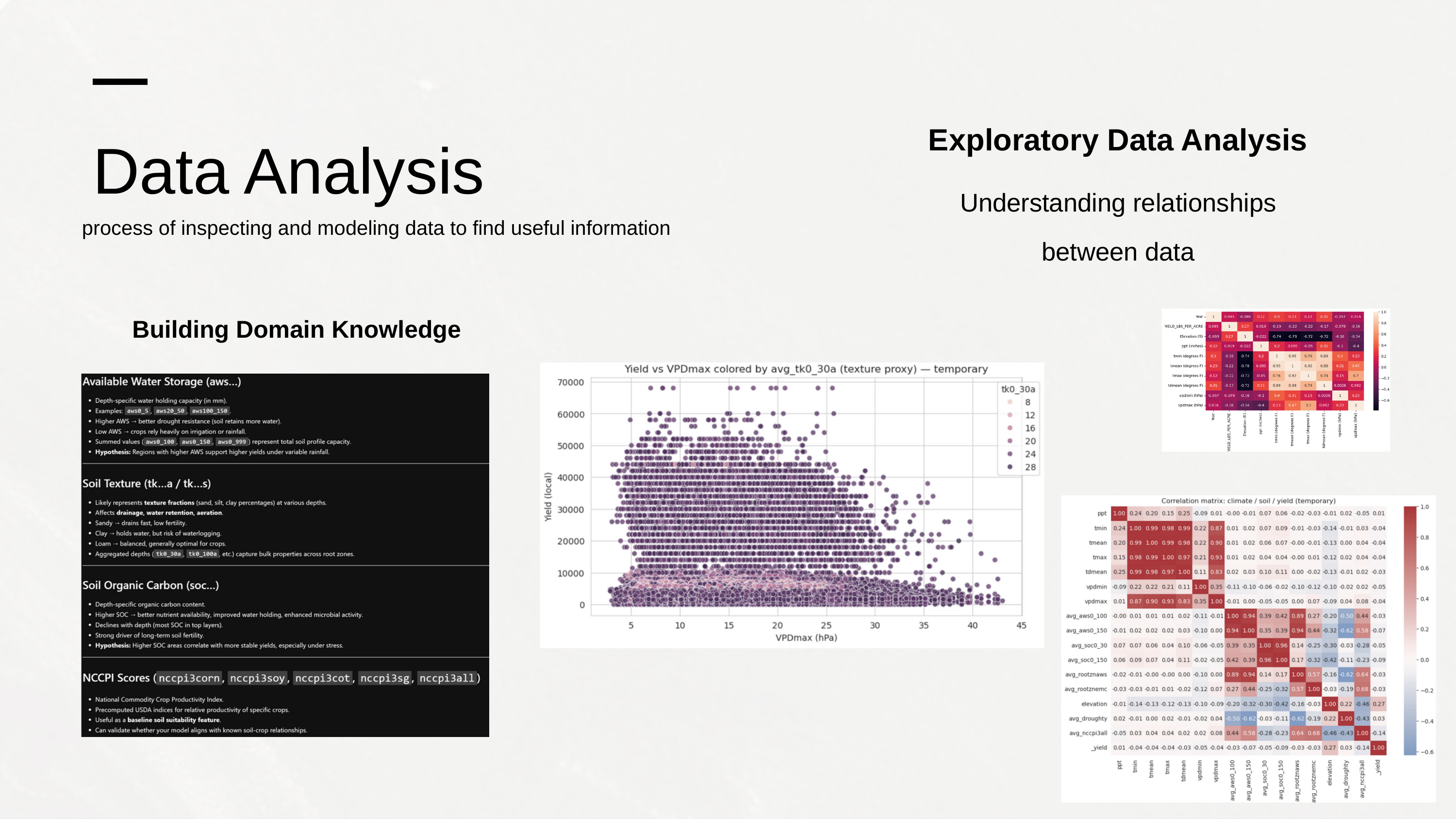

Data Analysis
Exploratory Data Analysis
Understanding relationships between data
process of inspecting and modeling data to find useful information

Building Domain Knowledge